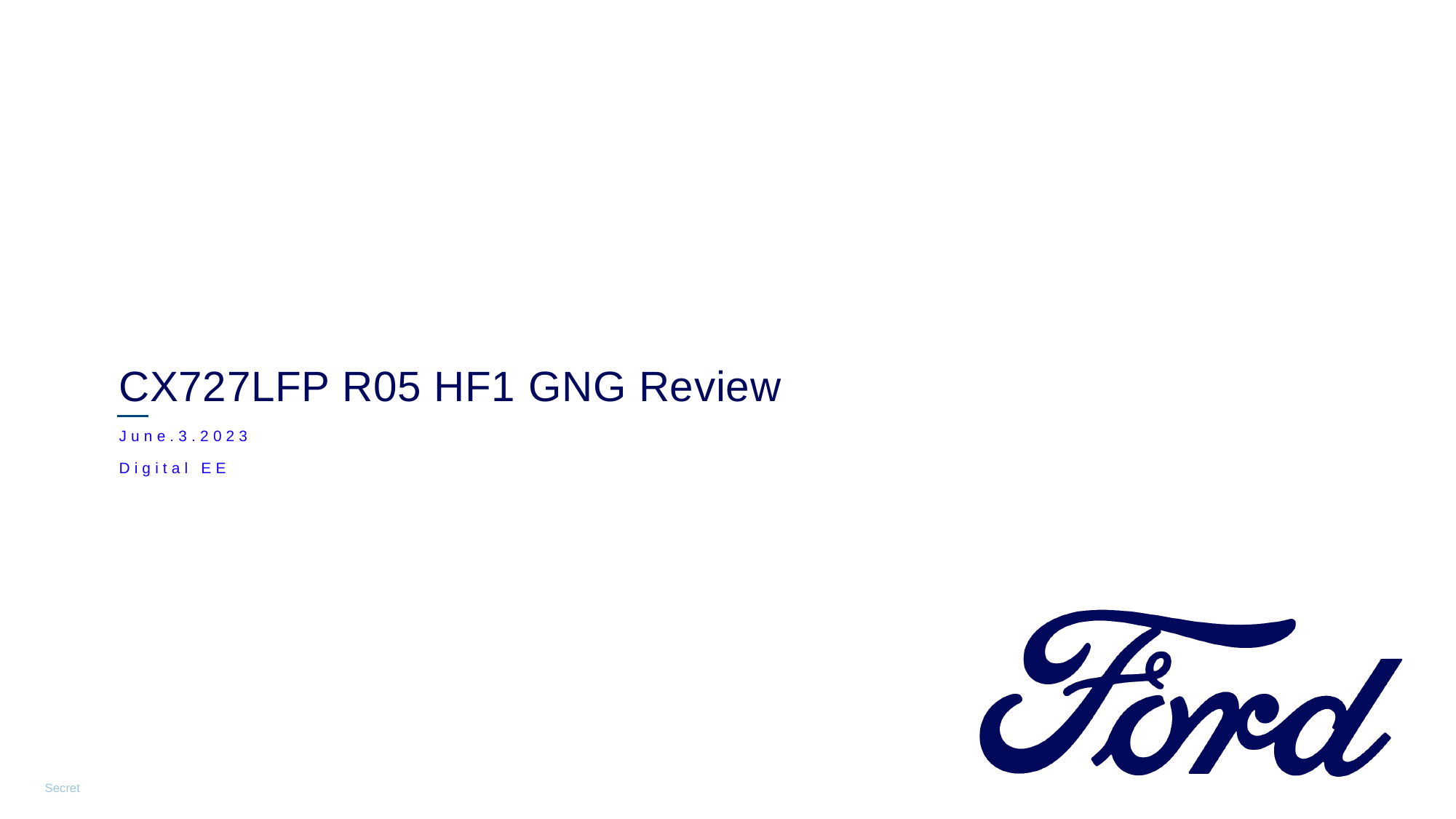

CX727LFP R05 HF1 GNG Review
June.3.2023
Digital EE